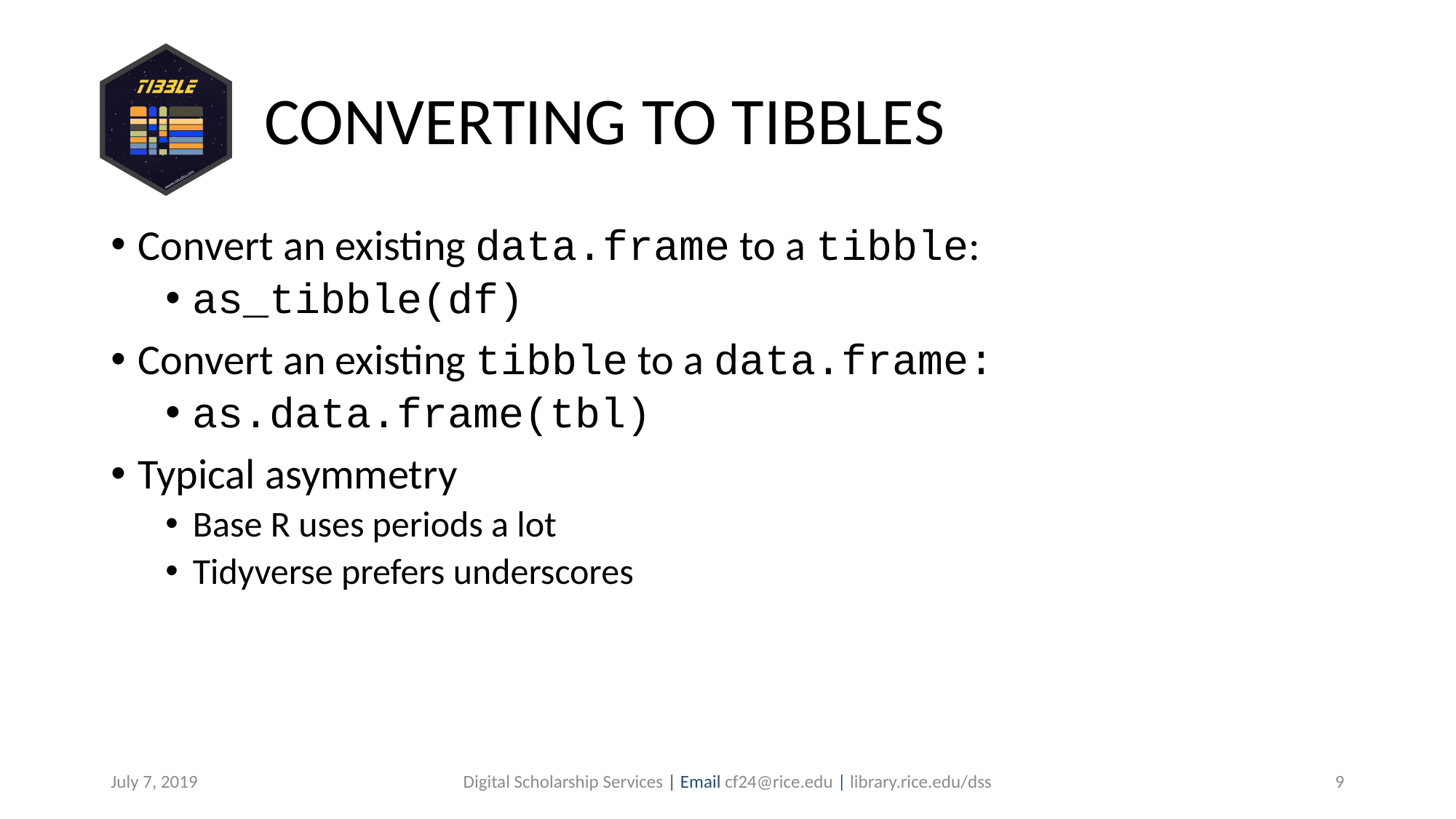

# CONVERTING TO TIBBLES
Convert an existing data.frame to a tibble:
as_tibble(df)
Convert an existing tibble to a data.frame:
as.data.frame(tbl)
Typical asymmetry
Base R uses periods a lot
Tidyverse prefers underscores
July 7, 2019
Digital Scholarship Services | Email cf24@rice.edu | library.rice.edu/dss
9